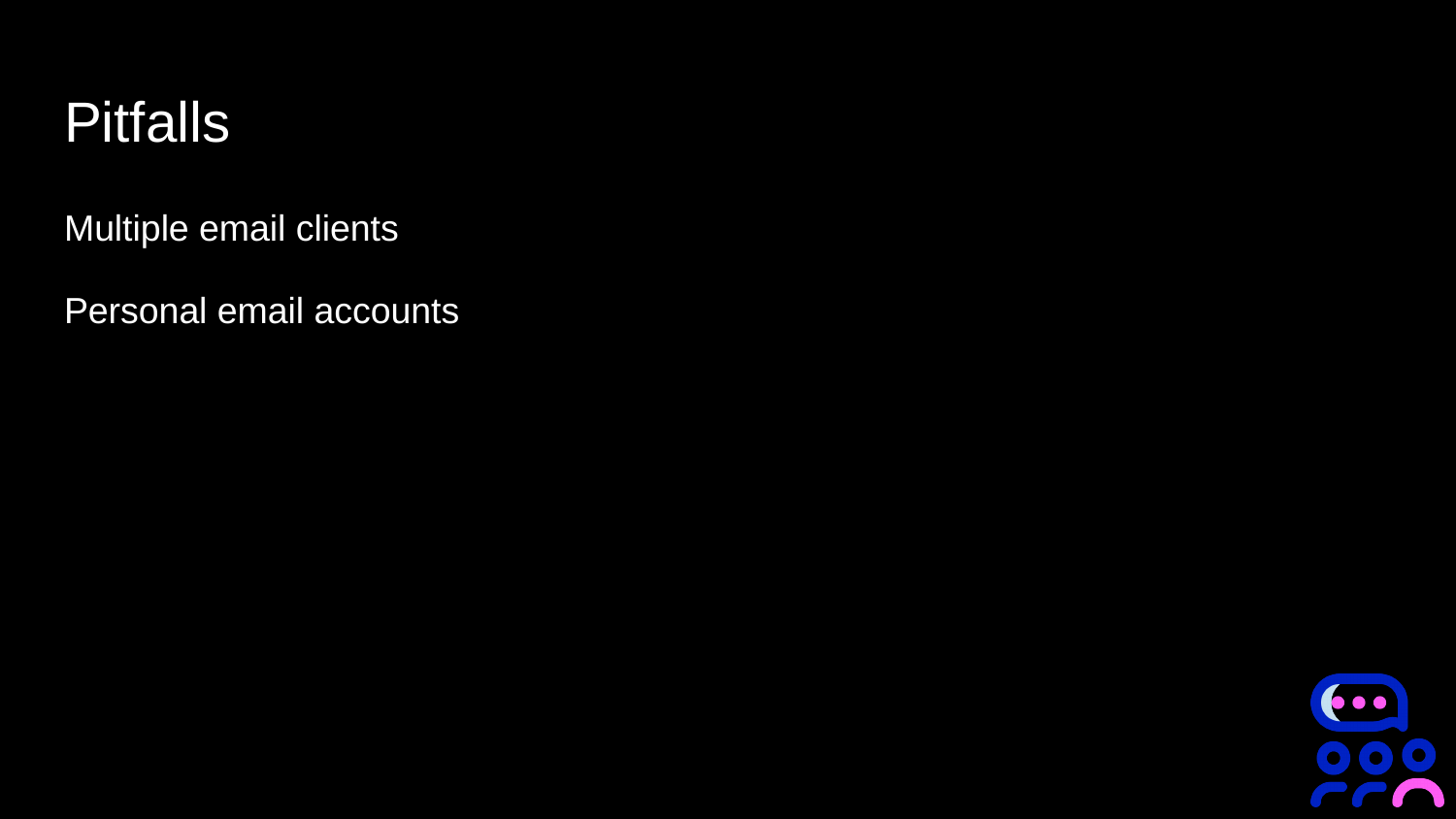

# Pitfalls
Multiple email clients
Personal email accounts